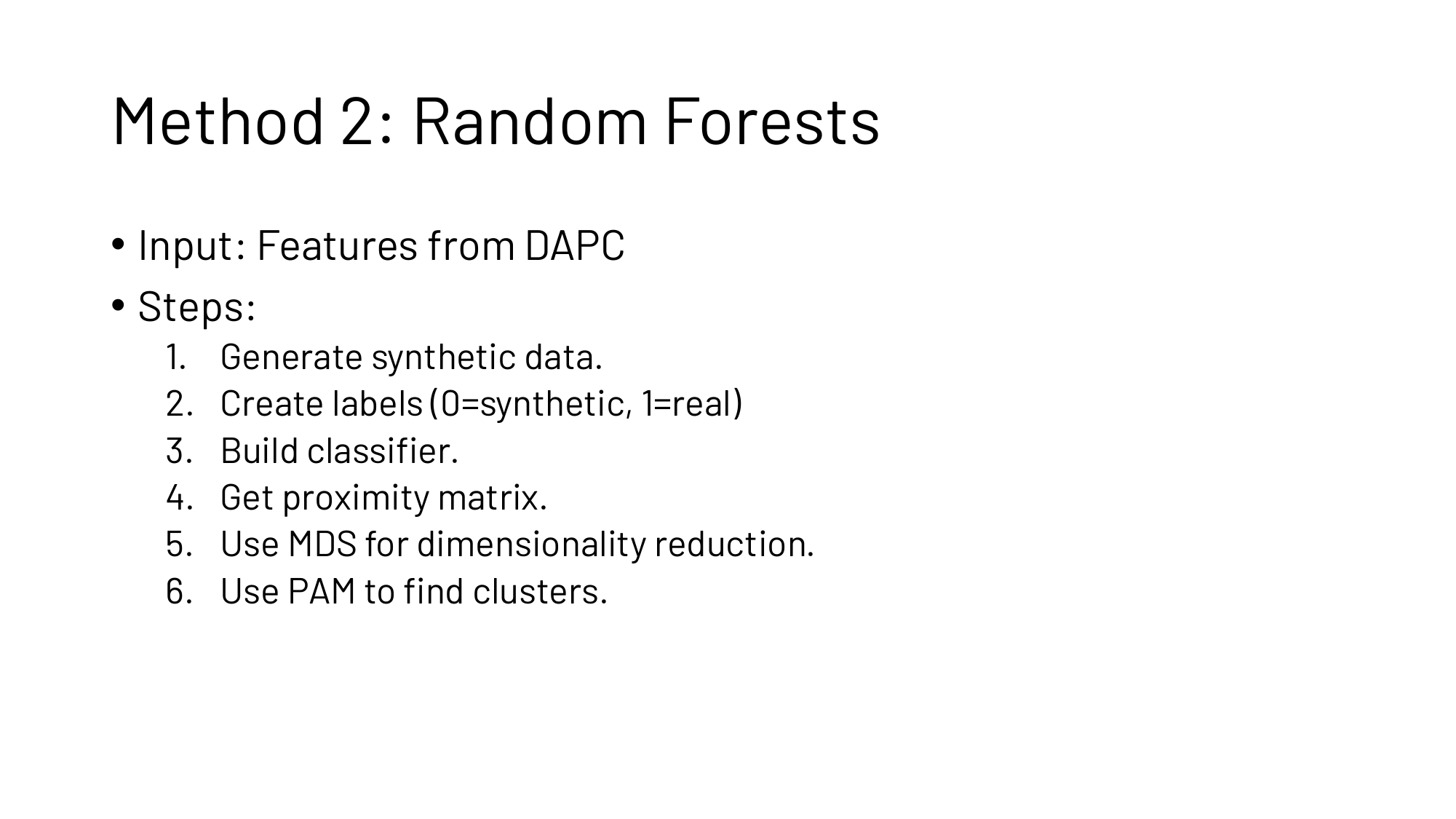

# Method 2: Random Forests
Input: Features from DAPC
Steps:
Generate synthetic data.
Create labels (0=synthetic, 1=real)
Build classifier.
Get proximity matrix.
Use MDS for dimensionality reduction.
Use PAM to find clusters.